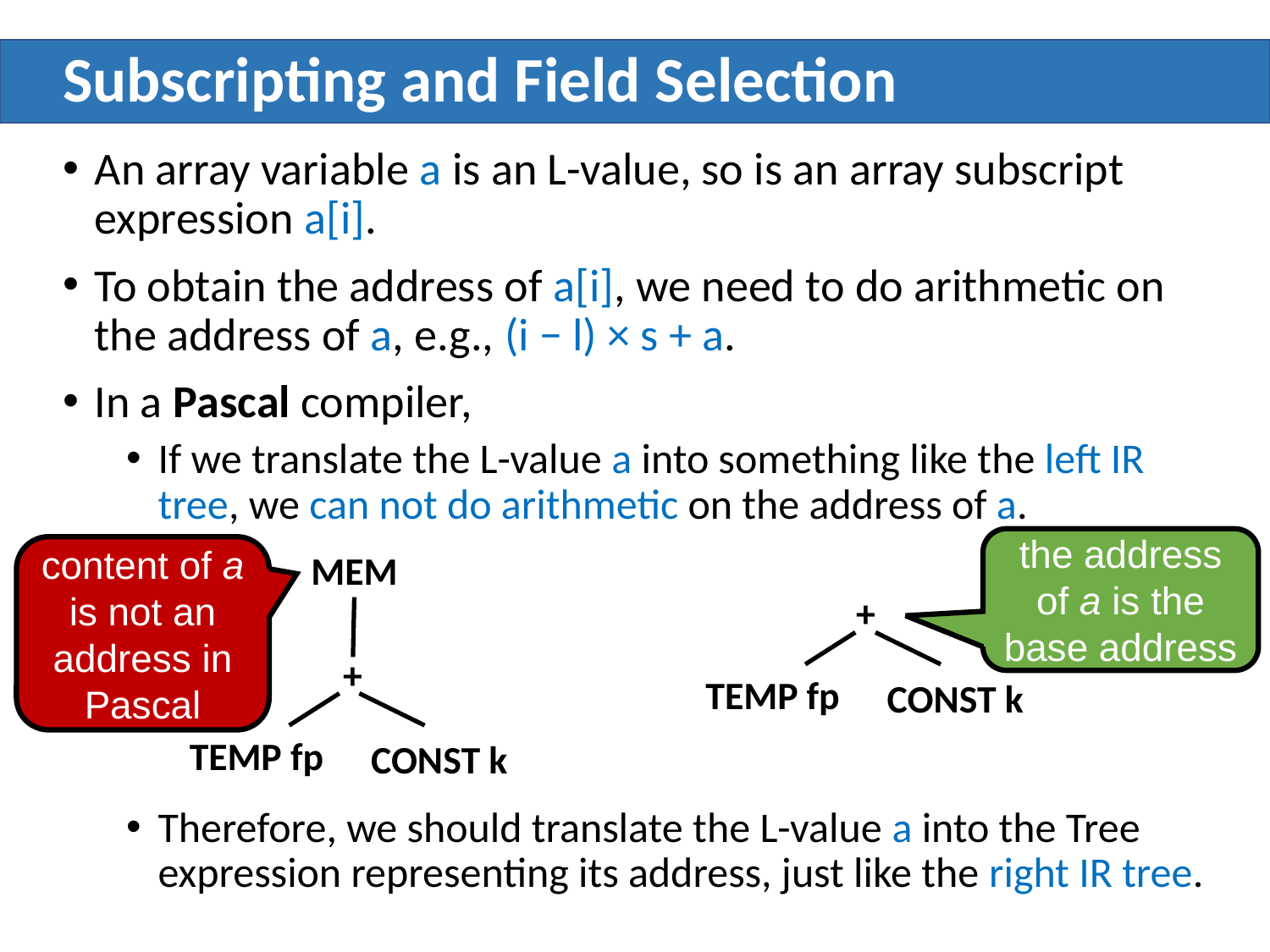

# Subscripting and Field Selection
An array variable a is an L-value, so is an array subscript expression a[i].
To obtain the address of a[i], we need to do arithmetic on the address of a, e.g., (i − l) × s + a.
In a Pascal compiler,
If we translate the L-value a into something like the left IR tree, we can not do arithmetic on the address of a.

Therefore, we should translate the L-value a into the Tree expression representing its address, just like the right IR tree.

the address of a is the base address
content of a is not an address in Pascal
MEM

+

TEMP fp
CONST k

+

TEMP fp
CONST k